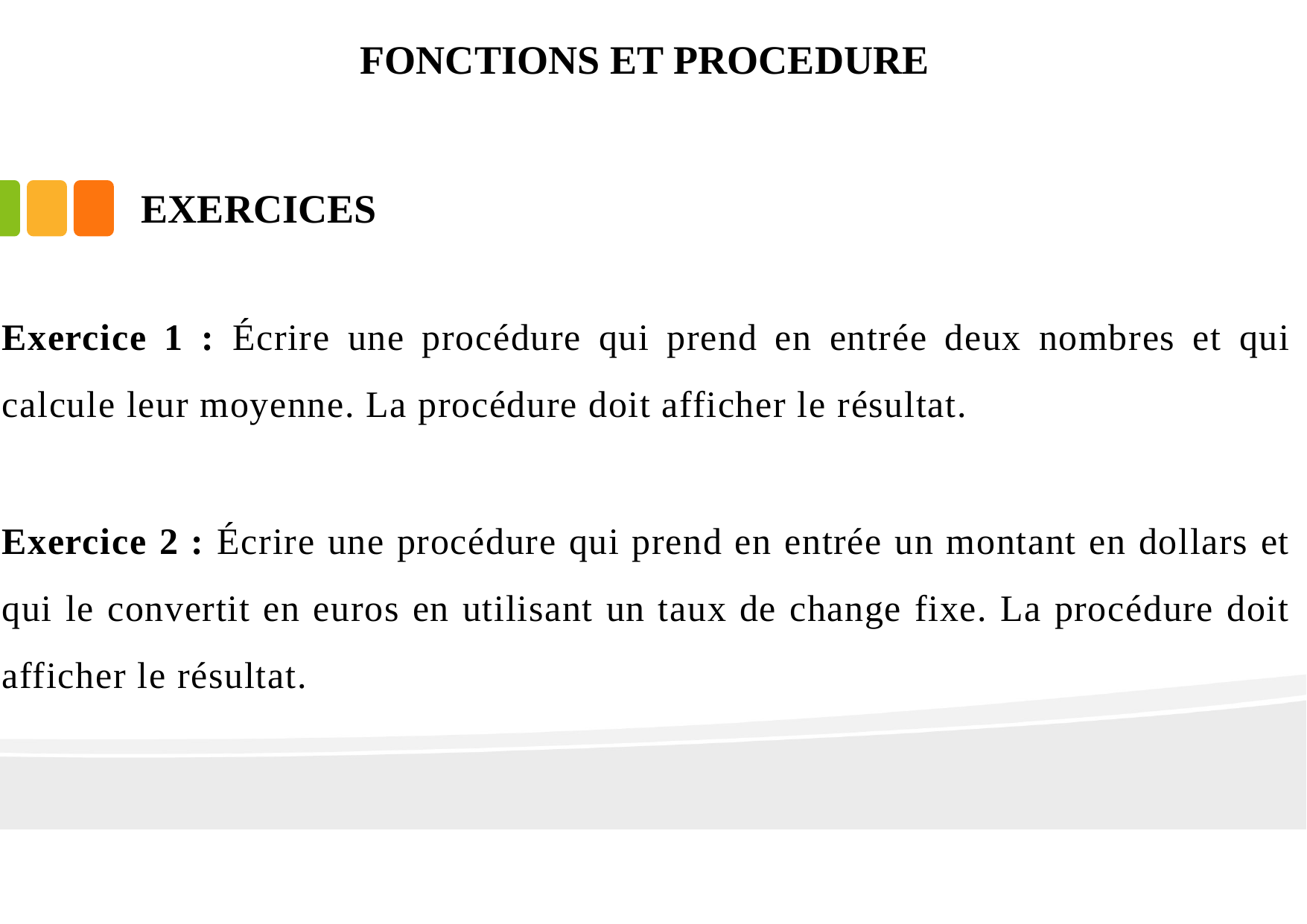

# FONCTIONS ET PROCEDURE
EXERCICES
Exercice 1 : Écrire une procédure qui prend en entrée deux nombres et qui calcule leur moyenne. La procédure doit afficher le résultat.

Exercice 2 : Écrire une procédure qui prend en entrée un montant en dollars et qui le convertit en euros en utilisant un taux de change fixe. La procédure doit afficher le résultat.